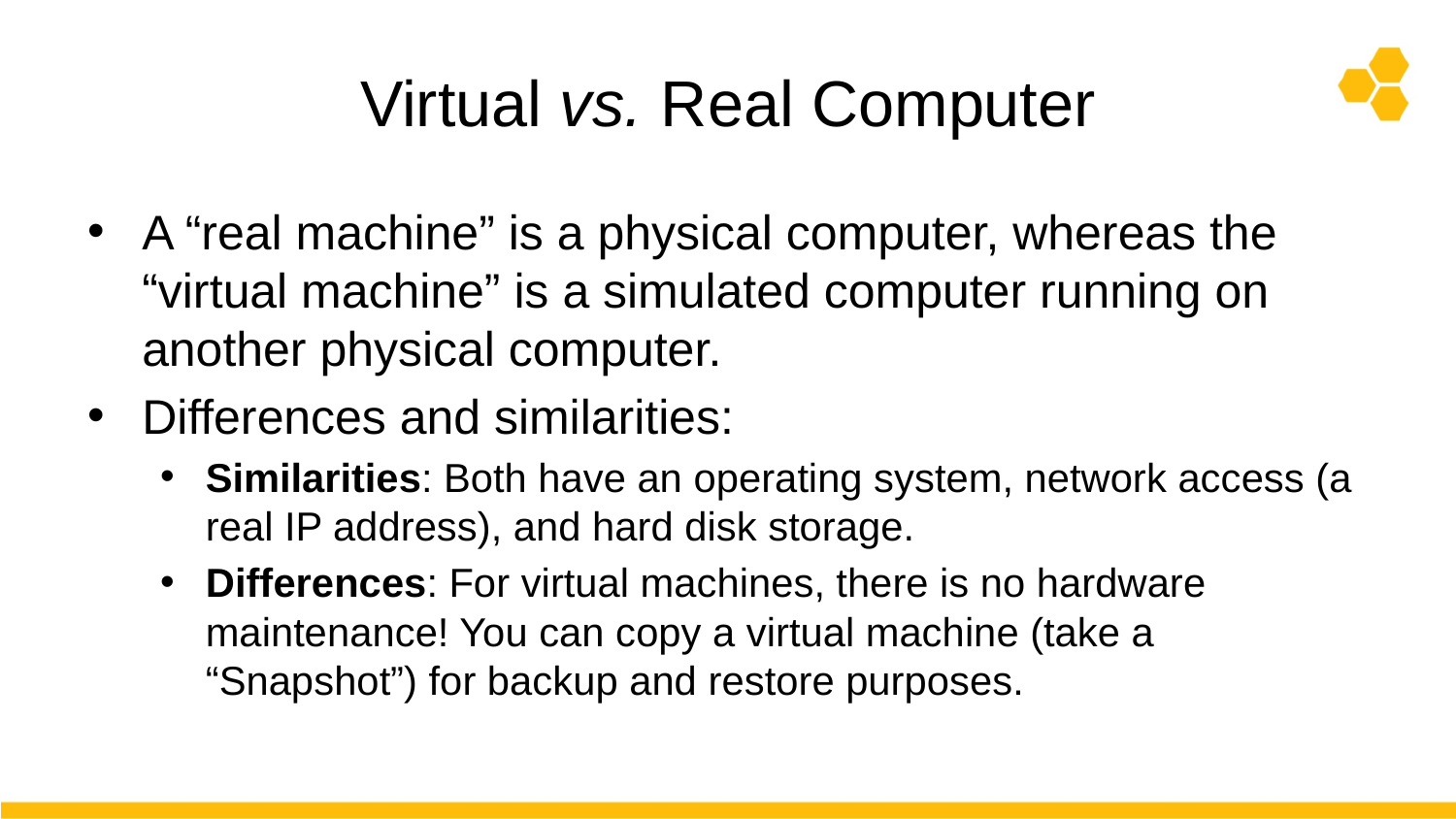

# Virtual vs. Real Computer
A “real machine” is a physical computer, whereas the “virtual machine” is a simulated computer running on another physical computer.
Differences and similarities:
Similarities: Both have an operating system, network access (a real IP address), and hard disk storage.
Differences: For virtual machines, there is no hardware maintenance! You can copy a virtual machine (take a “Snapshot”) for backup and restore purposes.